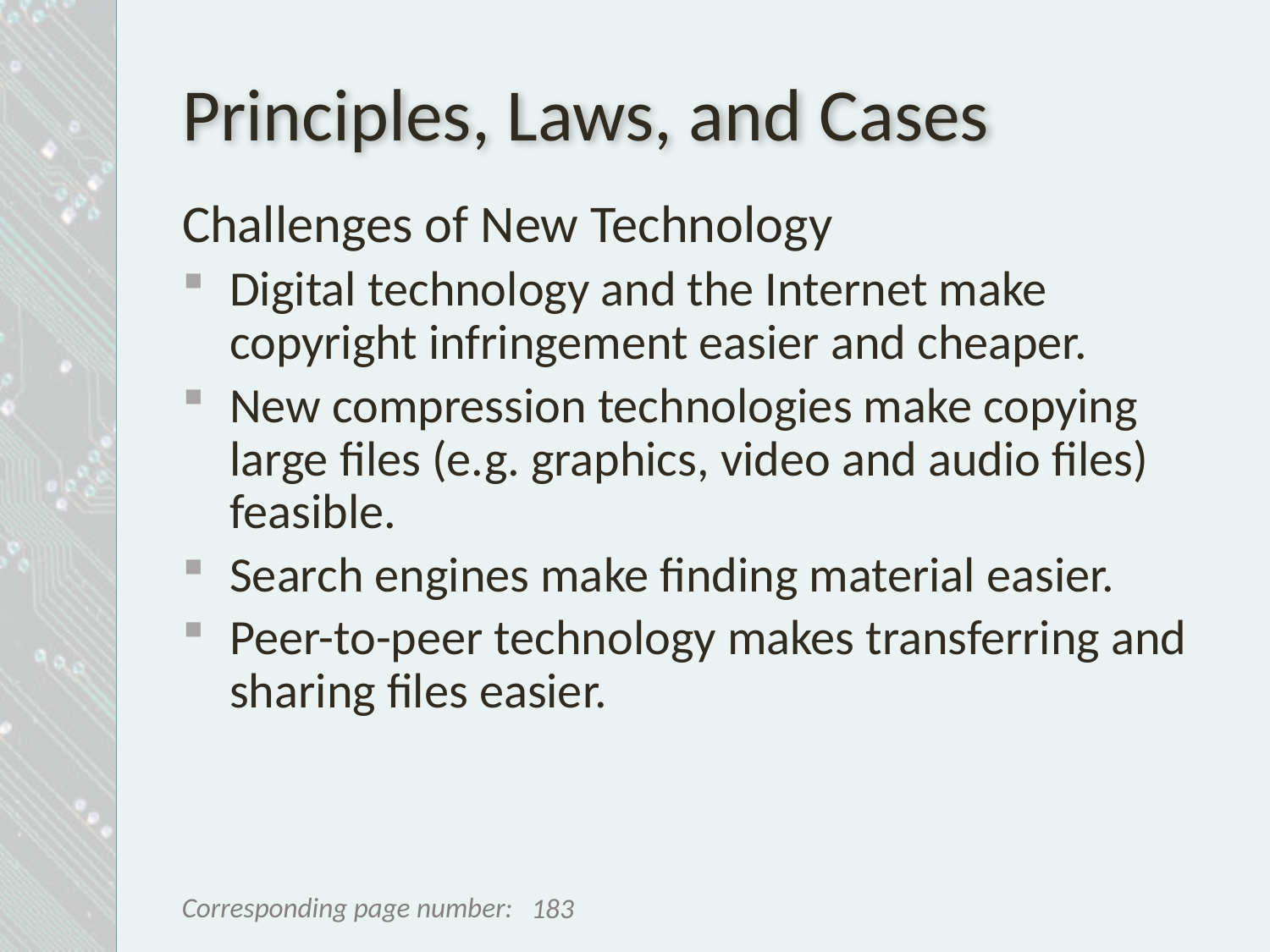

# Principles, Laws, and Cases
Challenges of New Technology
Digital technology and the Internet make copyright infringement easier and cheaper.
New compression technologies make copying large files (e.g. graphics, video and audio files) feasible.
Search engines make finding material easier.
Peer-to-peer technology makes transferring and sharing files easier.
183